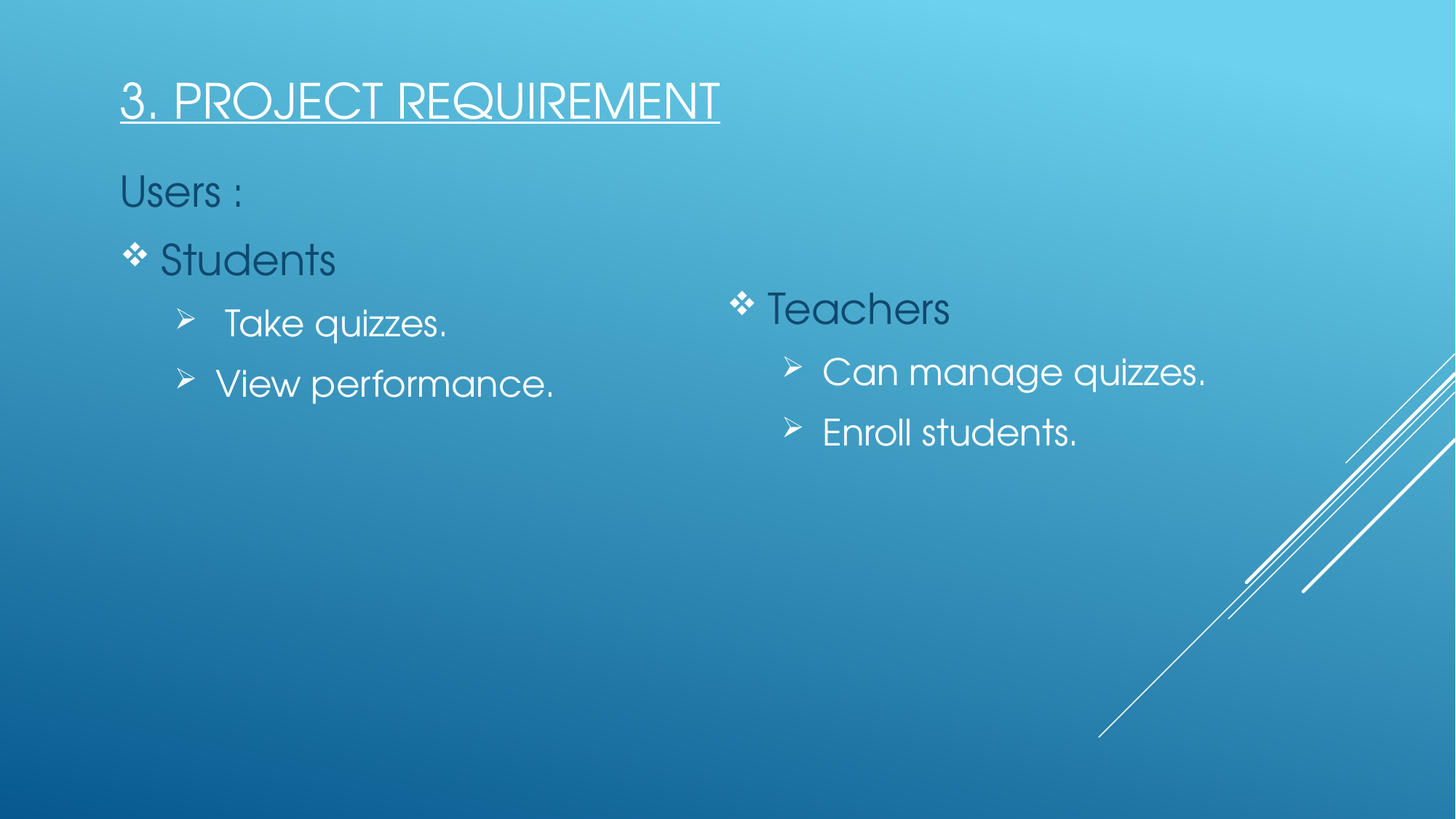

# 3. Project Requirement
Users :
Students
 Take quizzes.
View performance.

Teachers
Can manage quizzes.
Enroll students.